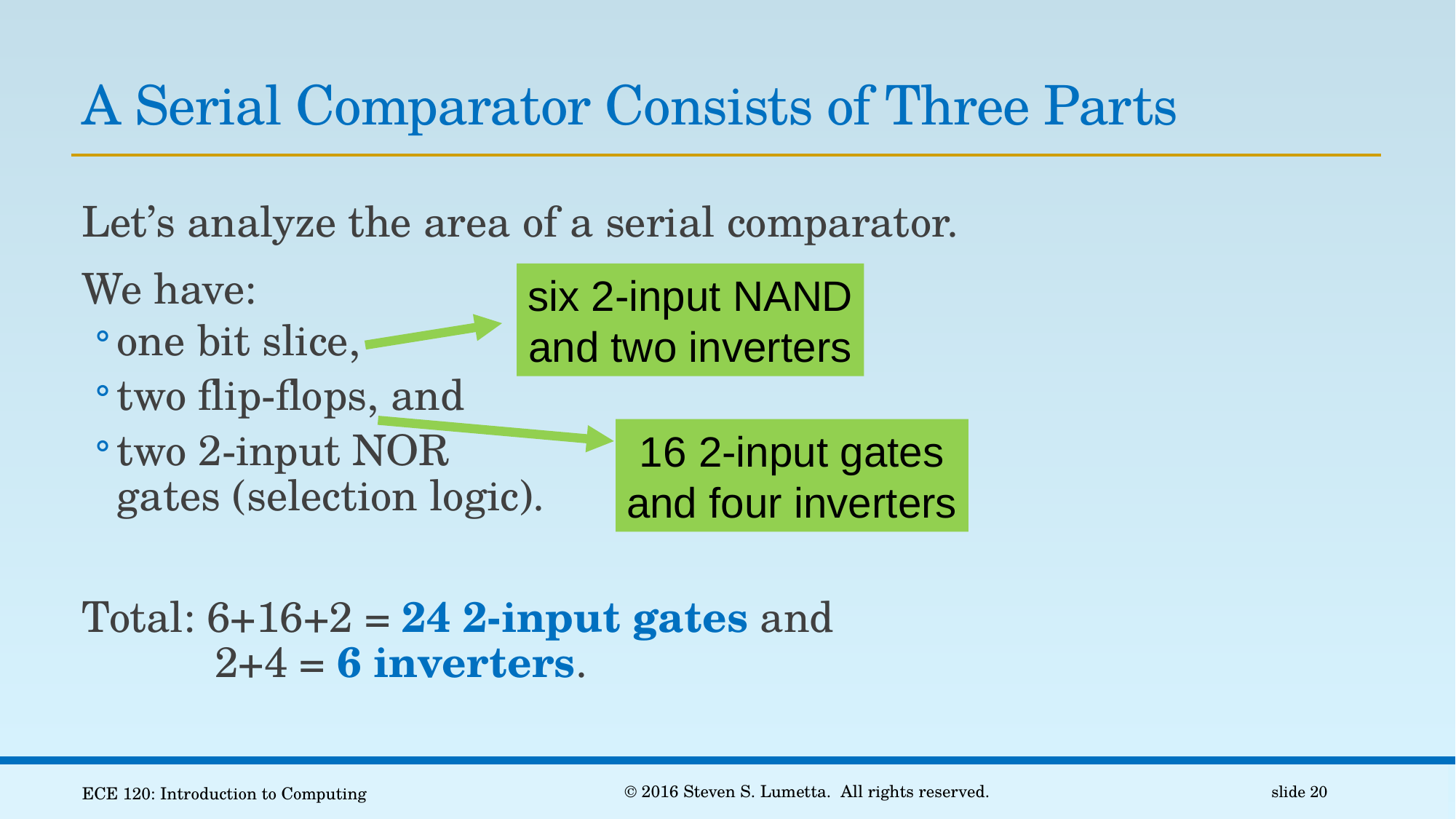

# A Serial Comparator Consists of Three Parts
Let’s analyze the area of a serial comparator.
We have:
one bit slice,
two flip-flops, and
two 2-input NOR
gates (selection logic).

Total: 6+16+2 = 24 2-input gates and
	  2+4 = 6 inverters.
six 2-input NAND
and two inverters
16 2-input gates
and four inverters
ECE 120: Introduction to Computing
© 2016 Steven S. Lumetta.  All rights reserved.
slide 20